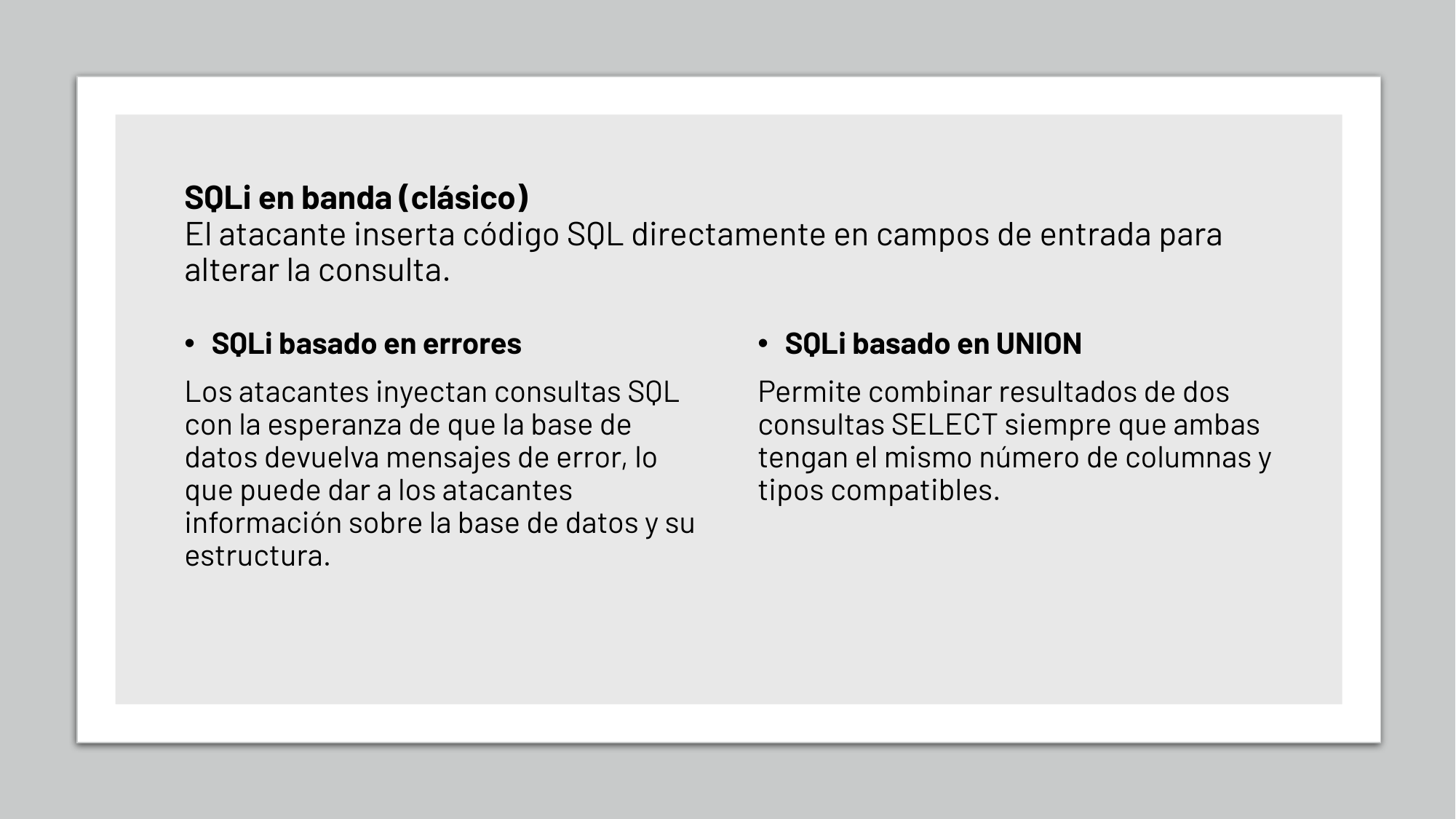

# SQLi en banda (clásico) El atacante inserta código SQL directamente en campos de entrada para alterar la consulta.
SQLi basado en errores
Los atacantes inyectan consultas SQL con la esperanza de que la base de datos devuelva mensajes de error, lo que puede dar a los atacantes información sobre la base de datos y su estructura.
SQLi basado en UNION
Permite combinar resultados de dos consultas SELECT siempre que ambas tengan el mismo número de columnas y tipos compatibles.